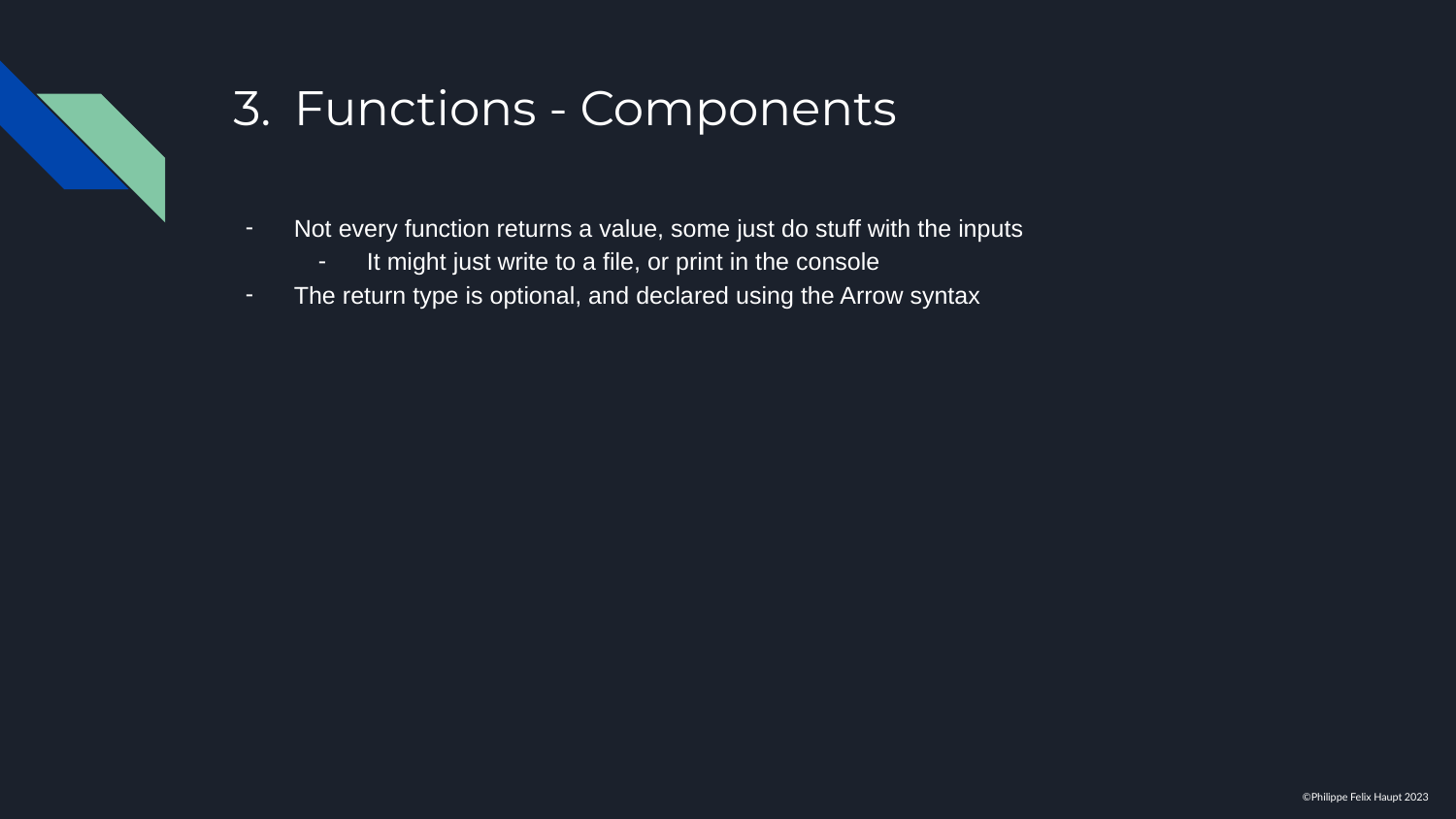

# Functions - Components
Not every function returns a value, some just do stuff with the inputs
It might just write to a file, or print in the console
The return type is optional, and declared using the Arrow syntax
©Philippe Felix Haupt 2023